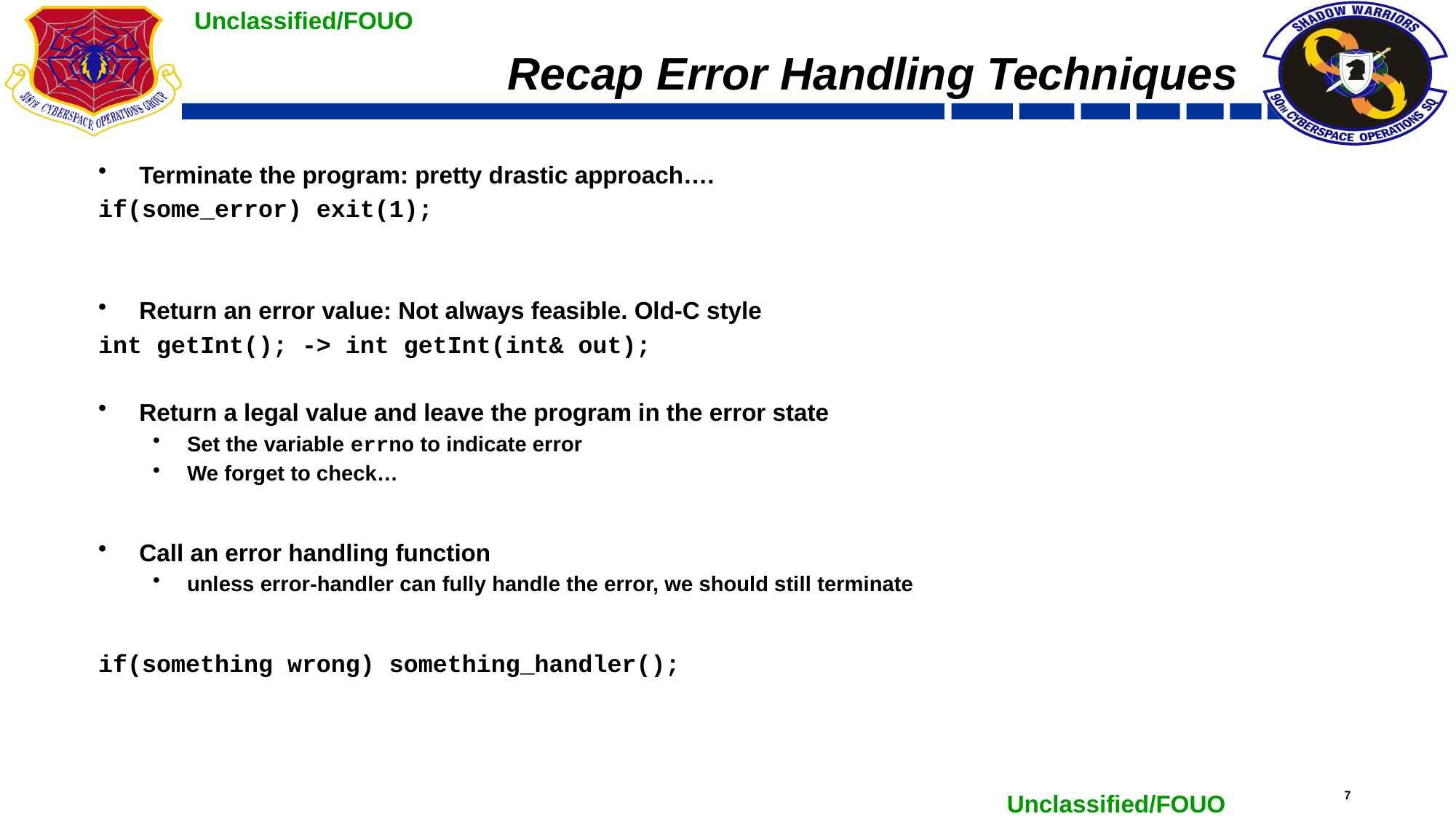

# Recap Error Handling Techniques
Terminate the program: pretty drastic approach….
if(some_error) exit(1);

Return an error value: Not always feasible. Old-C style
int getInt(); -> int getInt(int& out);

Return a legal value and leave the program in the error state
Set the variable errno to indicate error
We forget to check…

Call an error handling function
unless error-handler can fully handle the error, we should still terminate

if(something wrong) something_handler();